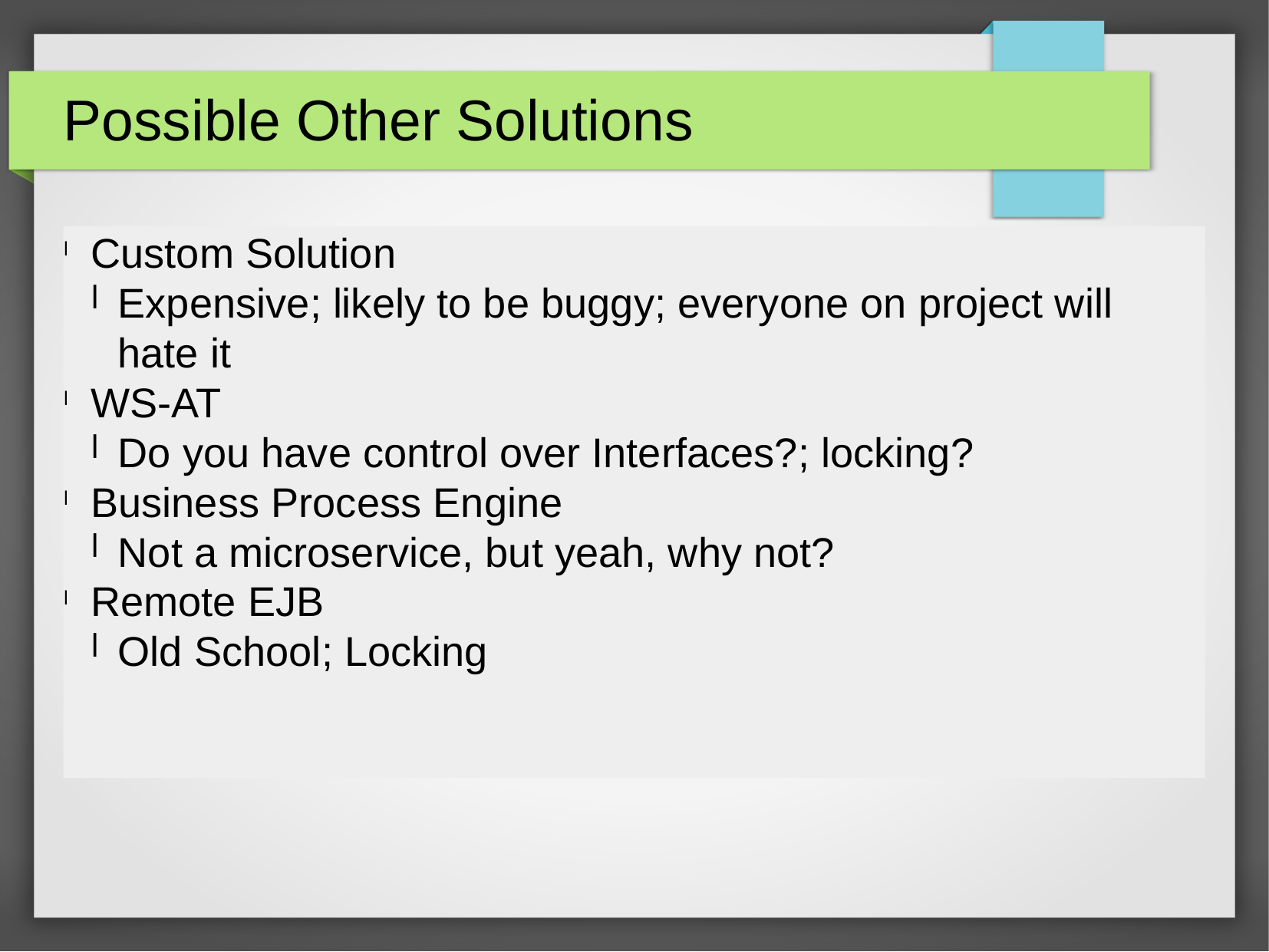

Possible Other Solutions
Custom Solution
Expensive; likely to be buggy; everyone on project will hate it
WS-AT
Do you have control over Interfaces?; locking?
Business Process Engine
Not a microservice, but yeah, why not?
Remote EJB
Old School; Locking